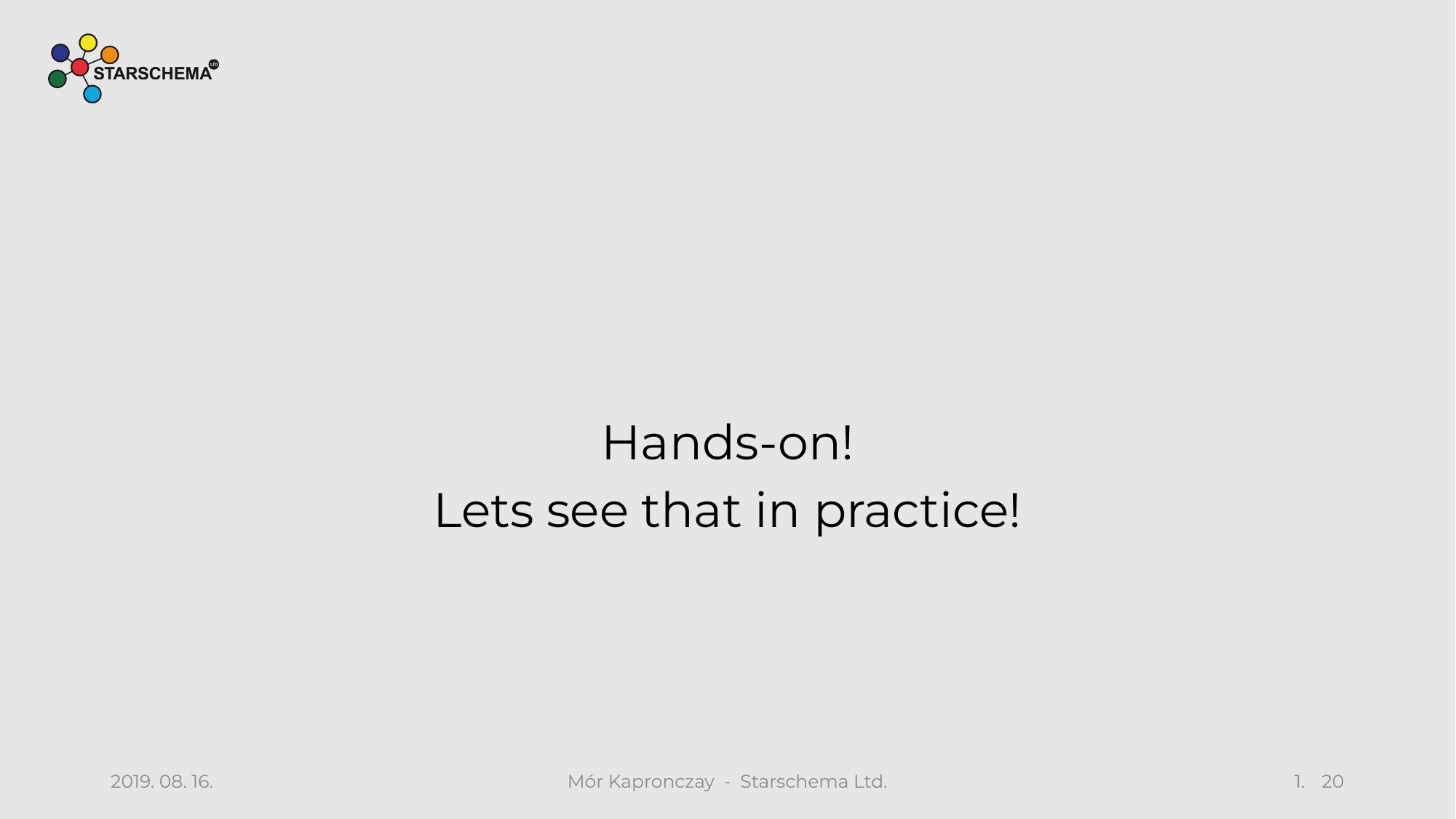

#
Hands-on!
Lets see that in practice!
2019. 08. 16.
Mór Kapronczay  -  Starschema Ltd.
20